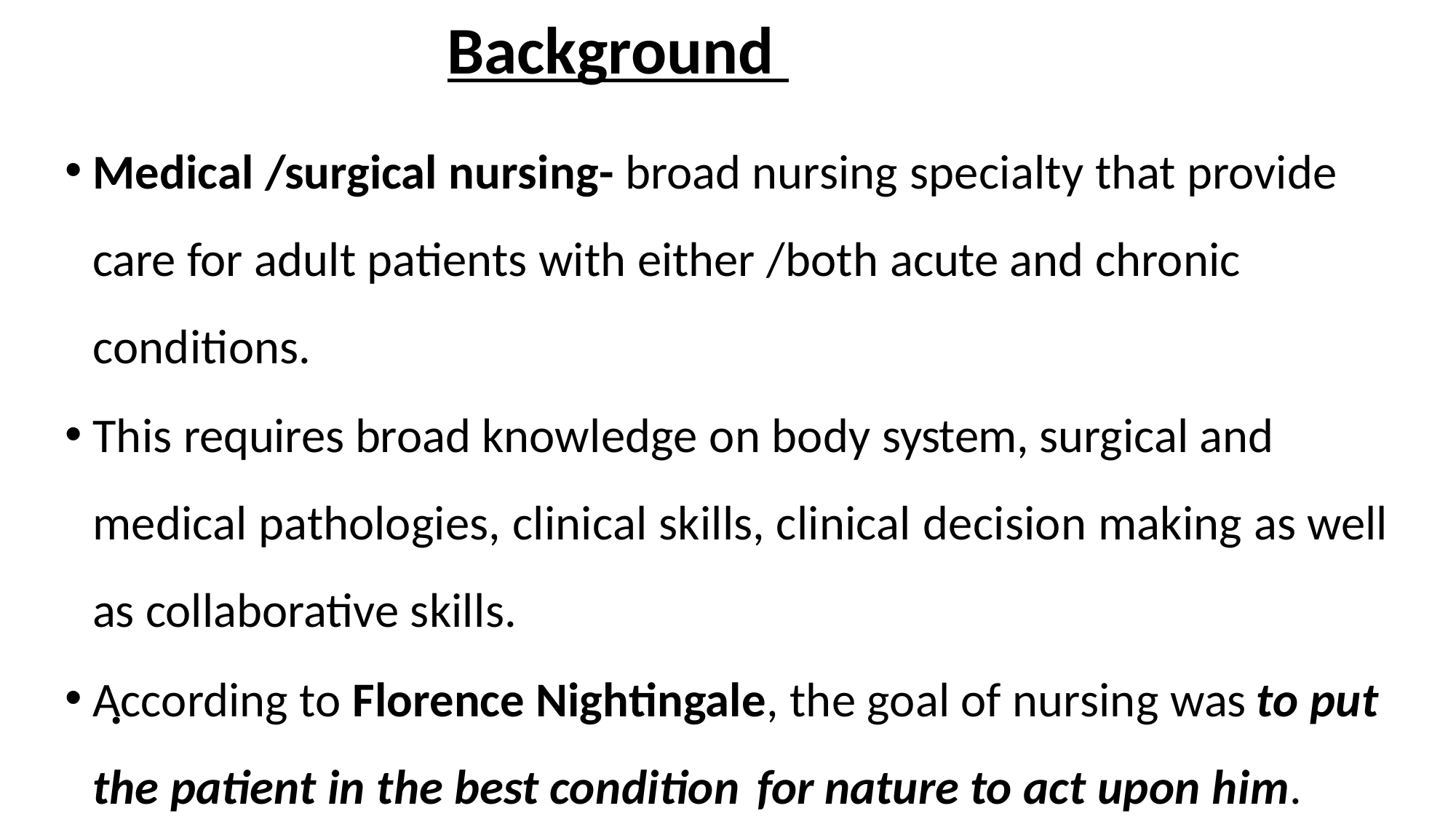

# Background
Medical /surgical nursing- broad nursing specialty that provide care for adult patients with either /both acute and chronic conditions.
This requires broad knowledge on body system, surgical and medical pathologies, clinical skills, clinical decision making as well as collaborative skills.
According to Florence Nightingale, the goal of nursing was to put the patient in the best condition      for nature to act upon him.
.